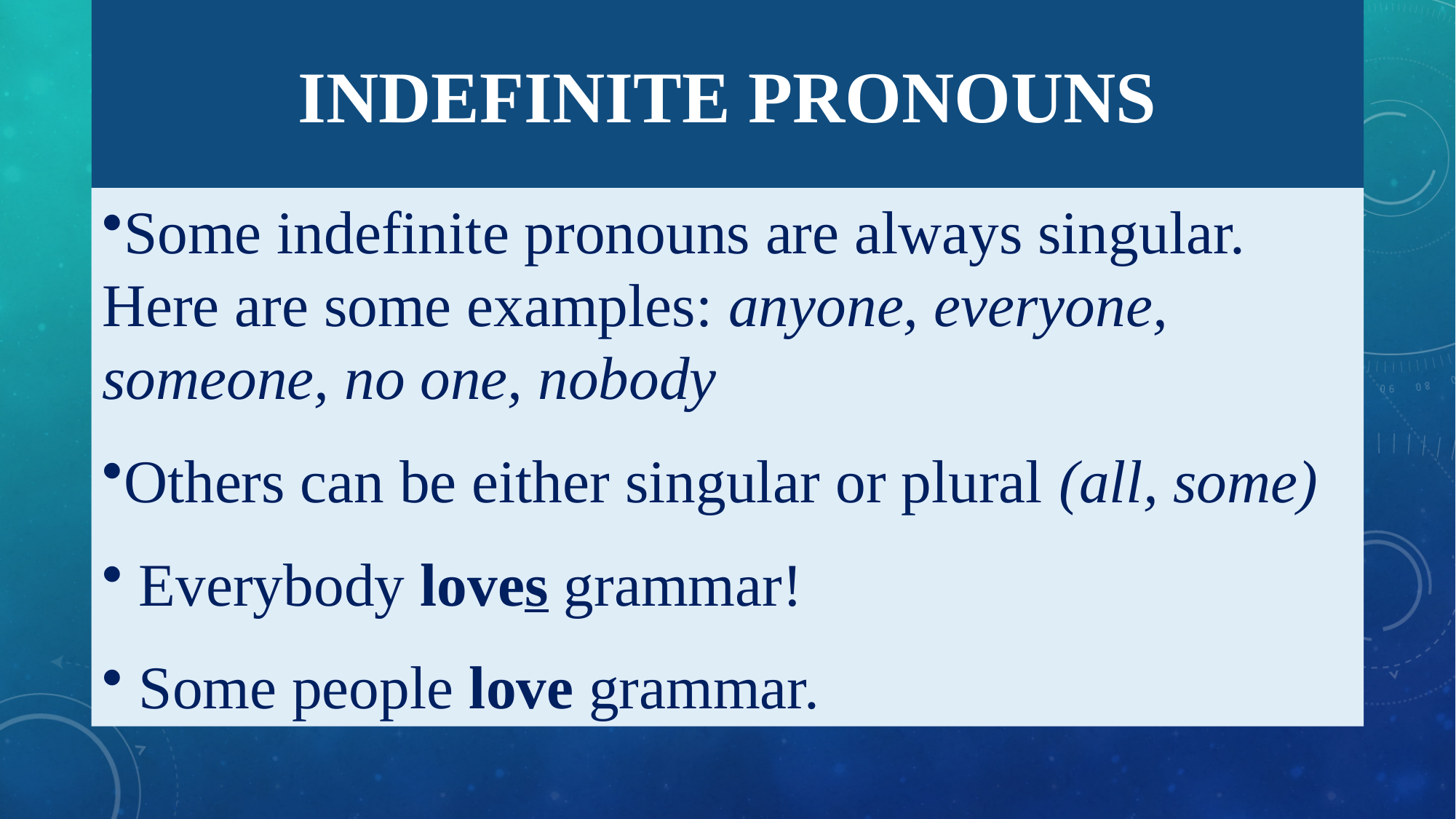

# Indefinite Pronouns
Some indefinite pronouns are always singular. Here are some examples: anyone, everyone, someone, no one, nobody
Others can be either singular or plural (all, some)
 Everybody loves grammar!
 Some people love grammar.